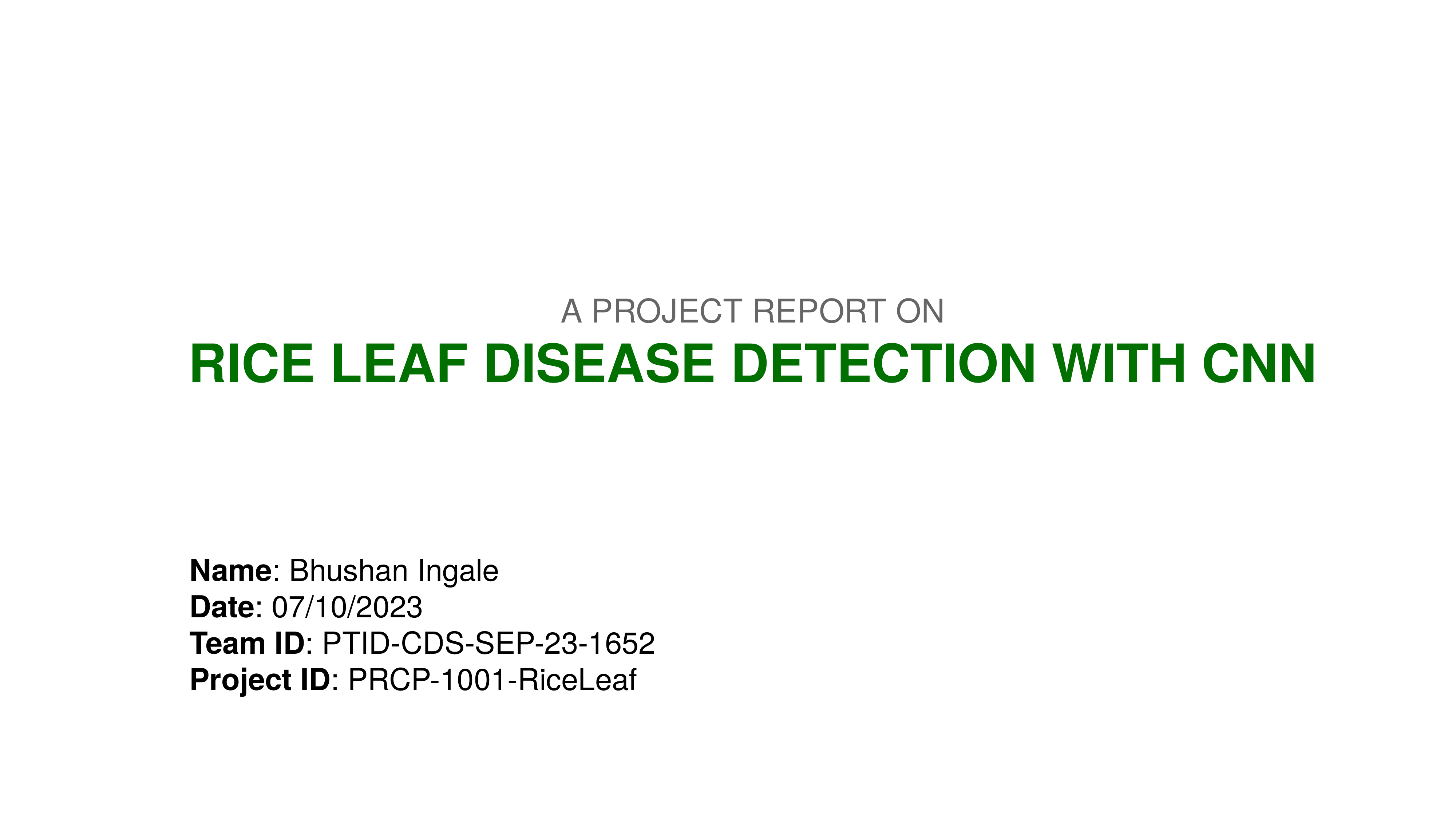

# A PROJECT REPORT ON
RICE LEAF DISEASE DETECTION WITH CNN
Name: Bhushan Ingale
Date: 07/10/2023
Team ID: PTID-CDS-SEP-23-1652
Project ID: PRCP-1001-RiceLeaf